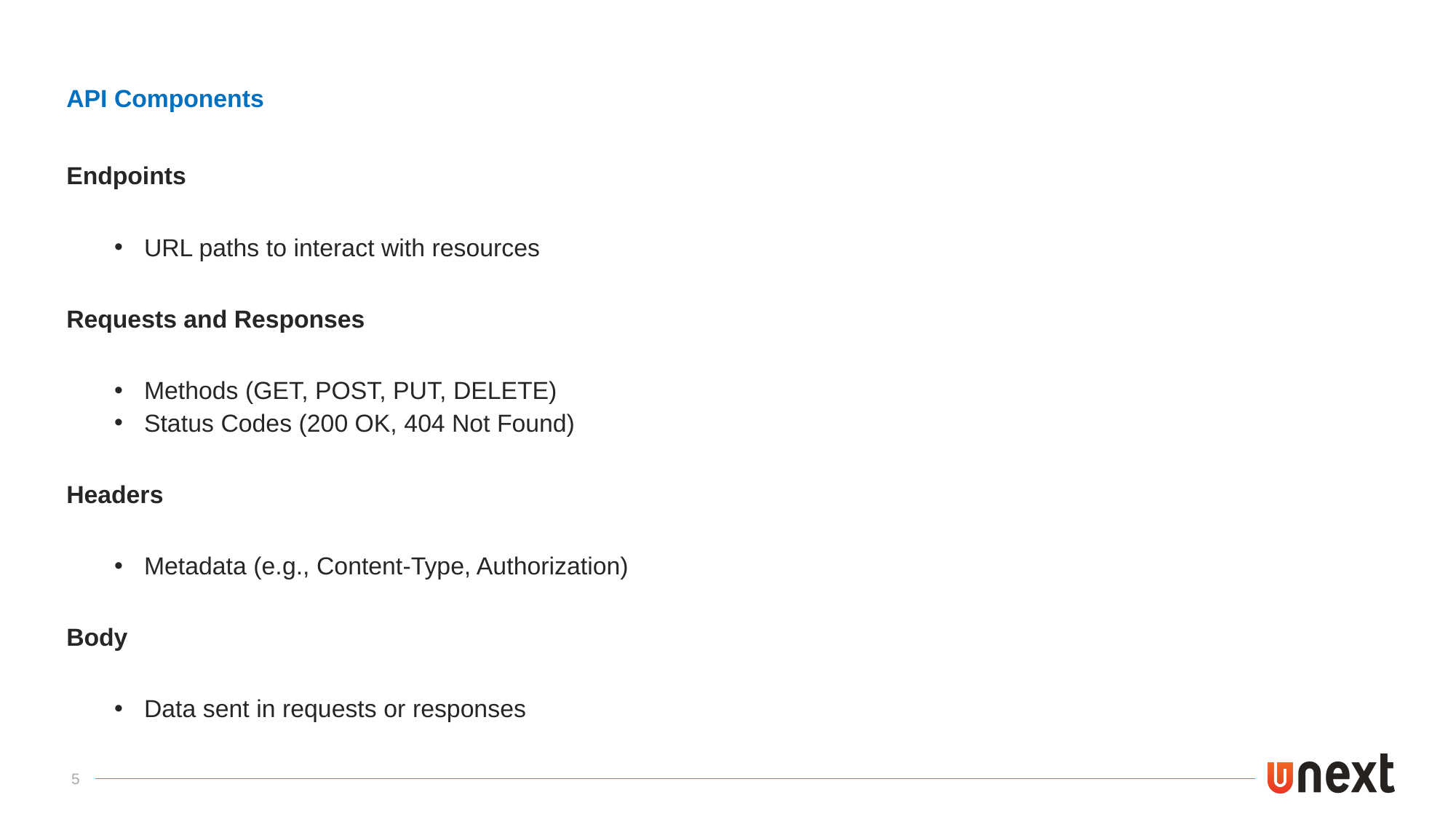

API Components

Endpoints

URL paths to interact with resources

Requests and Responses

Methods (GET, POST, PUT, DELETE)
Status Codes (200 OK, 404 Not Found)

Headers

Metadata (e.g., Content-Type, Authorization)

Body

Data sent in requests or responses

5